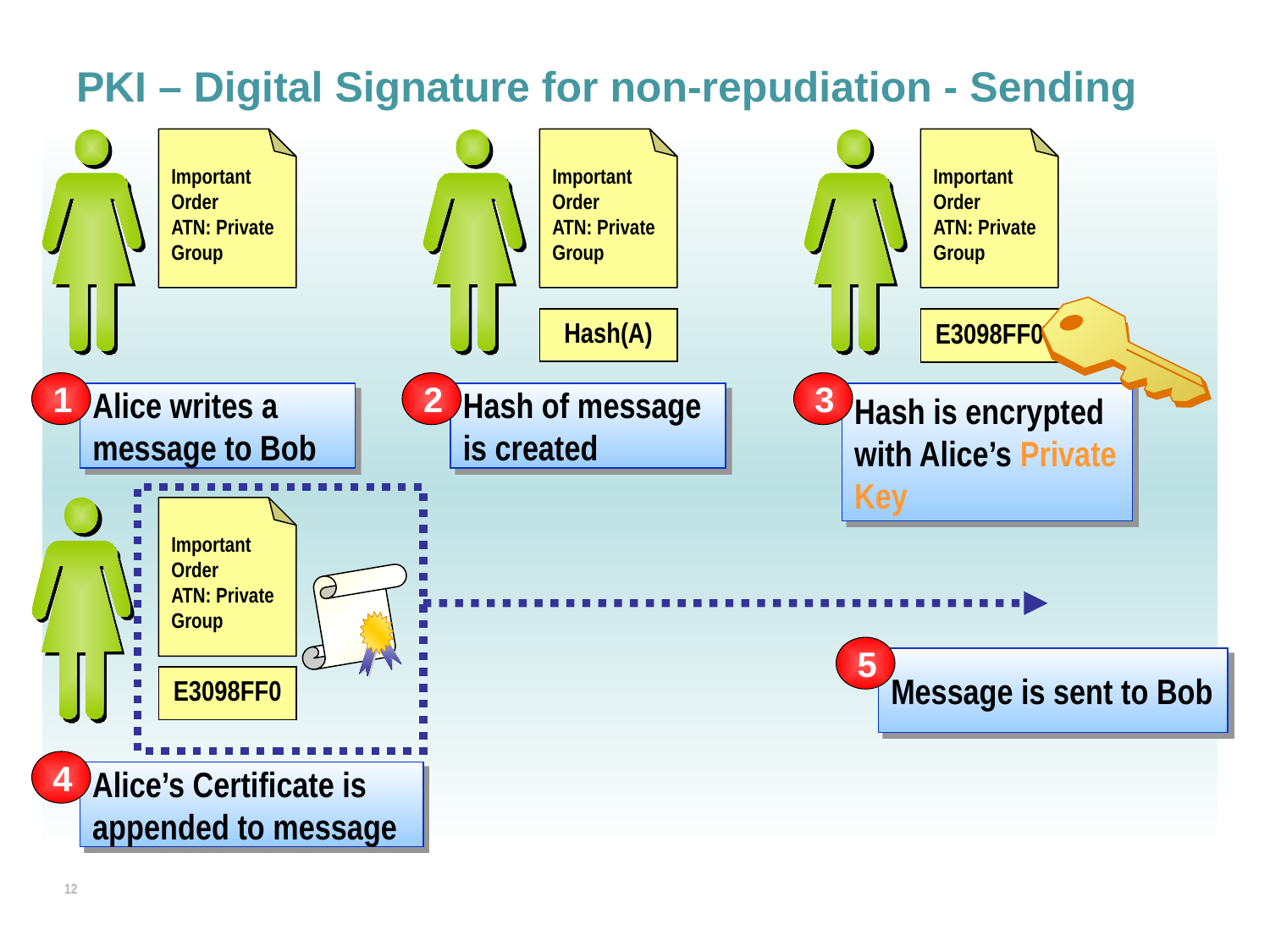

# PKI – Digital Signature for non-repudiation - Sending
Important Order
ATN: Private Group
Important Order
ATN: Private Group

Hash(A)
2
Hash of message is created
Important Order
ATN: Private Group

Hash(A)
3
Hash is encrypted with Alice’s Private Key

E3098FF0
1
Alice writes a message to Bob

Important Order
ATN: Private Group

E3098FF0
4
Alice’s Certificate is appended to message
5
Message is sent to Bob
12